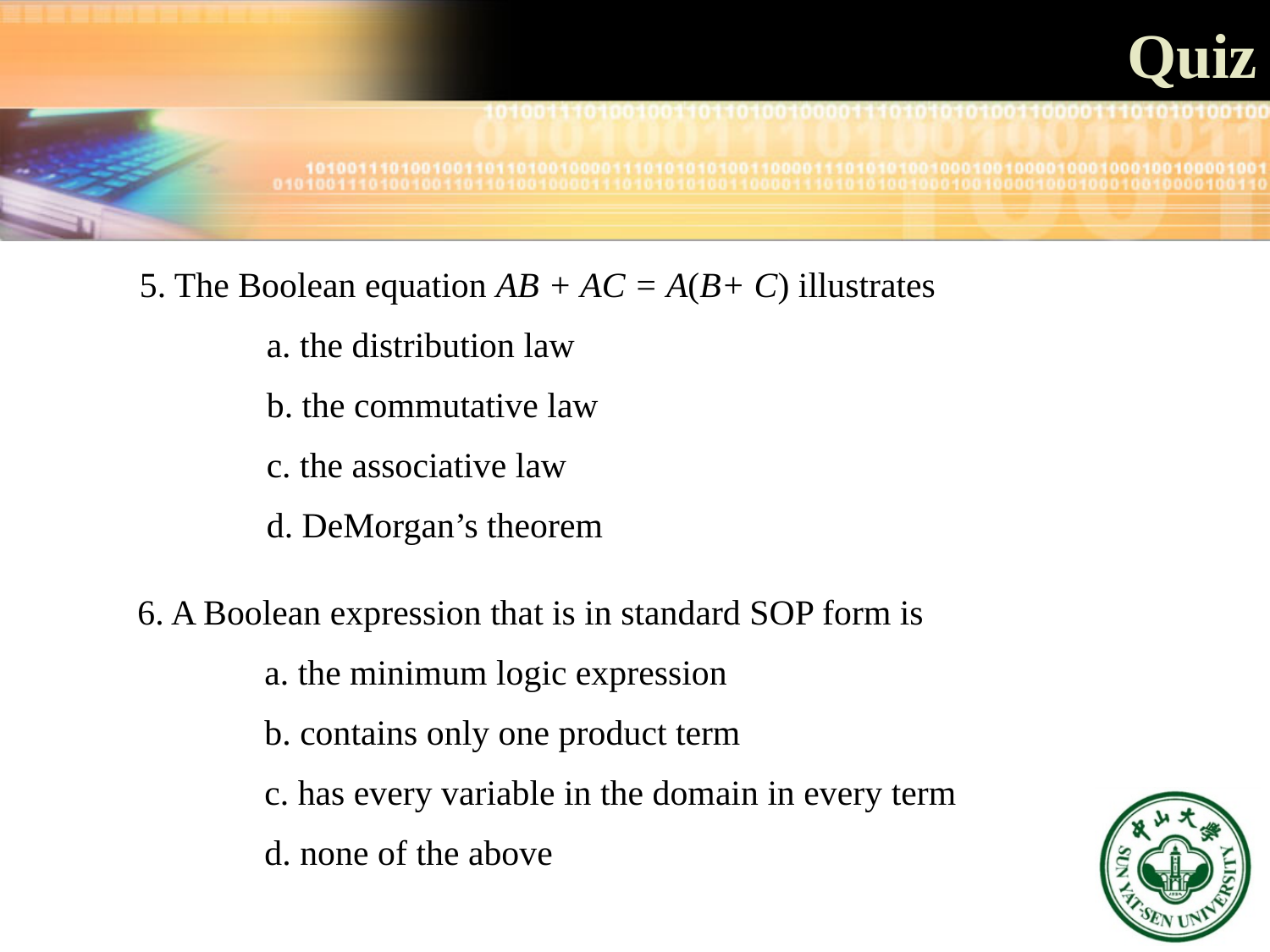

Quiz
5. The Boolean equation AB + AC = A(B+ C) illustrates
	a. the distribution law
	b. the commutative law
	c. the associative law
	d. DeMorgan’s theorem
6. A Boolean expression that is in standard SOP form is
	a. the minimum logic expression
	b. contains only one product term
	c. has every variable in the domain in every term
	d. none of the above